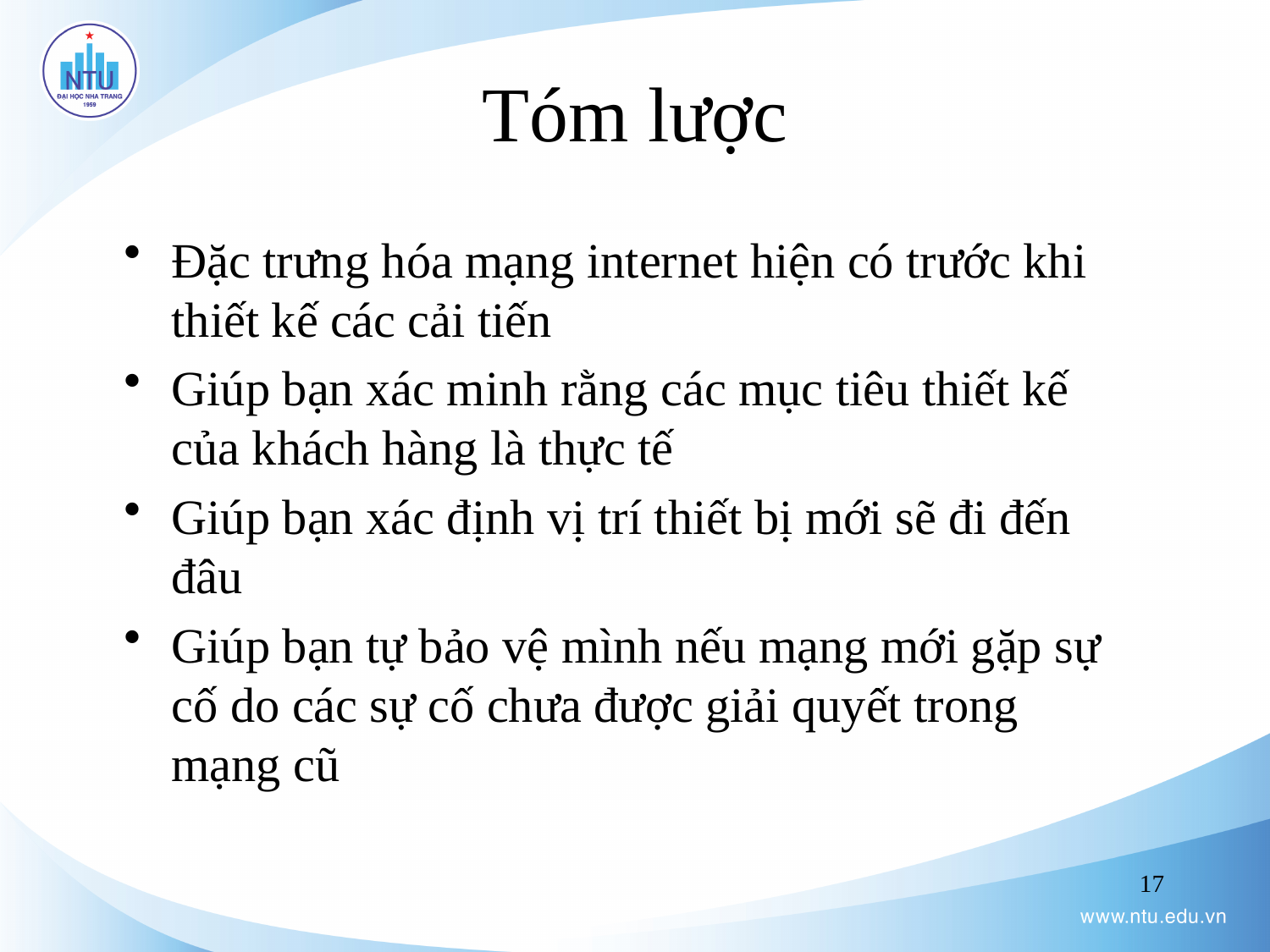

# Tóm lược
Đặc trưng hóa mạng internet hiện có trước khi thiết kế các cải tiến
Giúp bạn xác minh rằng các mục tiêu thiết kế của khách hàng là thực tế
Giúp bạn xác định vị trí thiết bị mới sẽ đi đến đâu
Giúp bạn tự bảo vệ mình nếu mạng mới gặp sự cố do các sự cố chưa được giải quyết trong mạng cũ